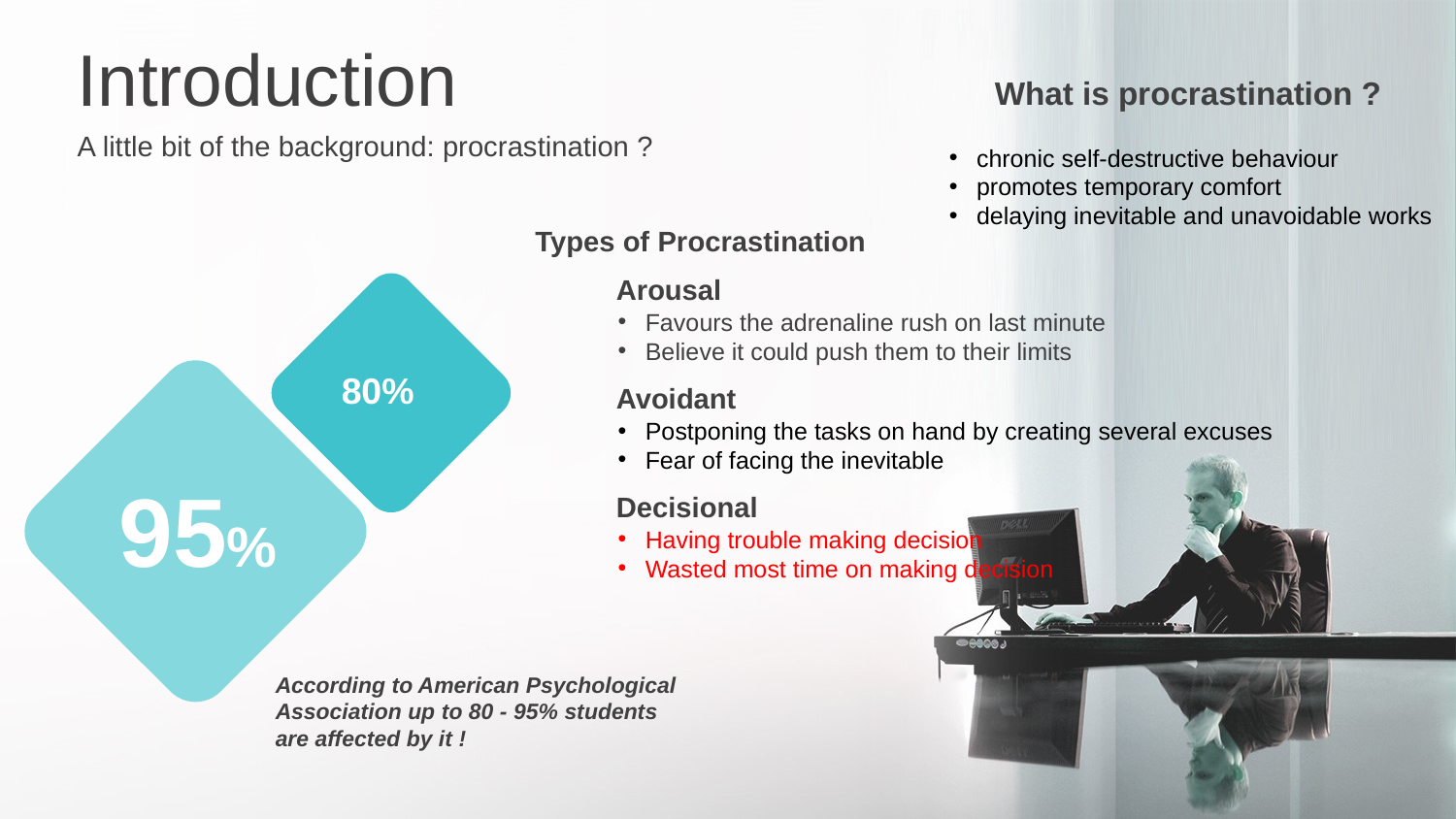

Introduction
What is procrastination ?
A little bit of the background: procrastination ?
chronic self-destructive behaviour
promotes temporary comfort
delaying inevitable and unavoidable works
Types of Procrastination

Arousal
Favours the adrenaline rush on last minute
Believe it could push them to their limits
80%
Avoidant
Postponing the tasks on hand by creating several excuses
Fear of facing the inevitable
95%
Decisional
Having trouble making decision
Wasted most time on making decision
According to American Psychological Association up to 80 - 95% students are affected by it !